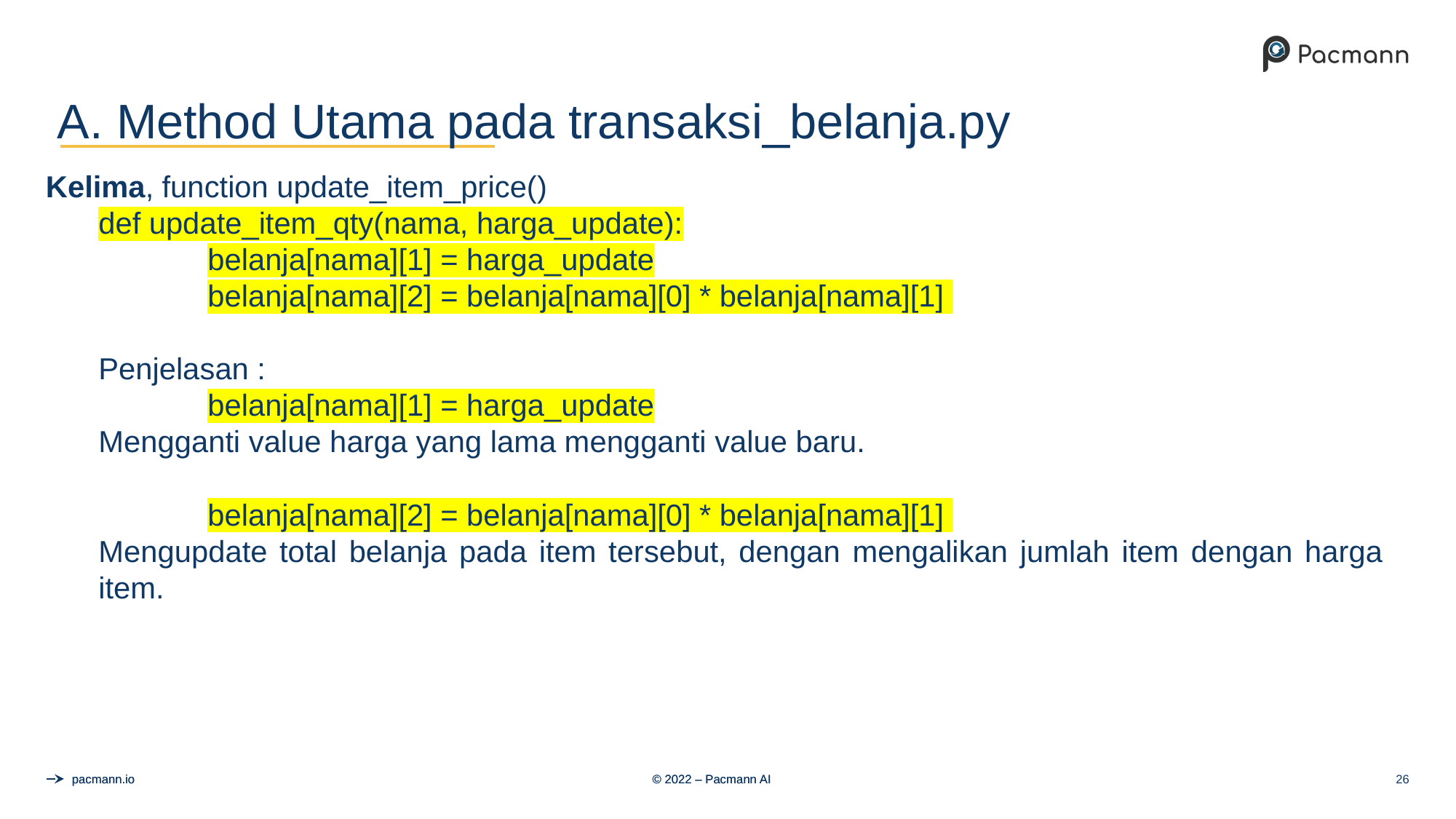

# A. Method Utama pada transaksi_belanja.py
Kelima, function update_item_price()
def update_item_qty(nama, harga_update):
	belanja[nama][1] = harga_update
	belanja[nama][2] = belanja[nama][0] * belanja[nama][1]

Penjelasan :
	belanja[nama][1] = harga_update
Mengganti value harga yang lama mengganti value baru.

	belanja[nama][2] = belanja[nama][0] * belanja[nama][1]
Mengupdate total belanja pada item tersebut, dengan mengalikan jumlah item dengan harga item.